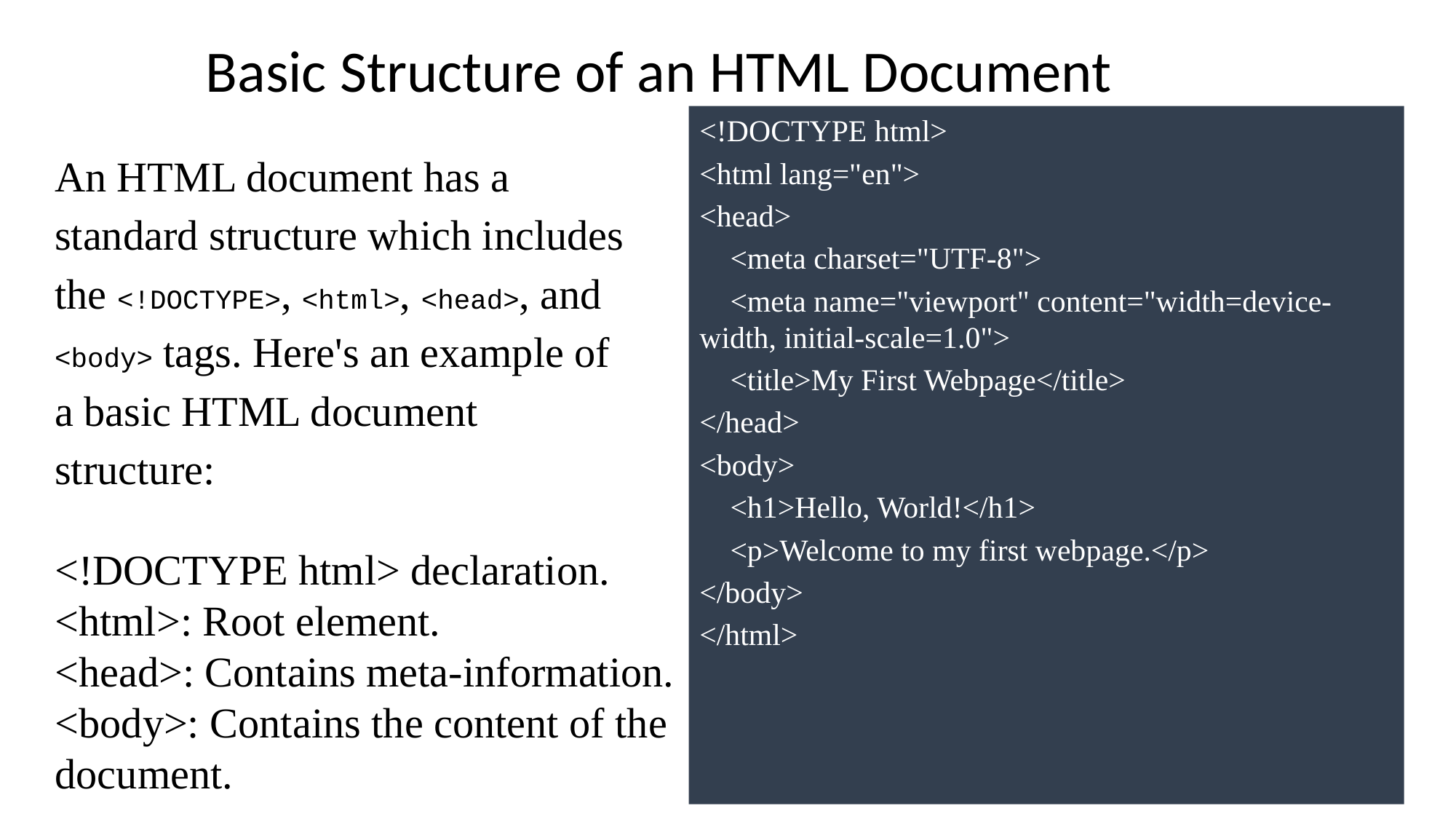

Basic Structure of an HTML Document
<!DOCTYPE html>
<html lang="en">
<head>
    <meta charset="UTF-8">
    <meta name="viewport" content="width=device-width, initial-scale=1.0">
    <title>My First Webpage</title>
</head>
<body>
    <h1>Hello, World!</h1>
    <p>Welcome to my first webpage.</p>
</body>
</html>

An HTML document has a standard structure which includes the <!DOCTYPE>, <html>, <head>, and <body> tags. Here's an example of a basic HTML document structure:
<!DOCTYPE html> declaration.
<html>: Root element.
<head>: Contains meta-information.
<body>: Contains the content of the document.